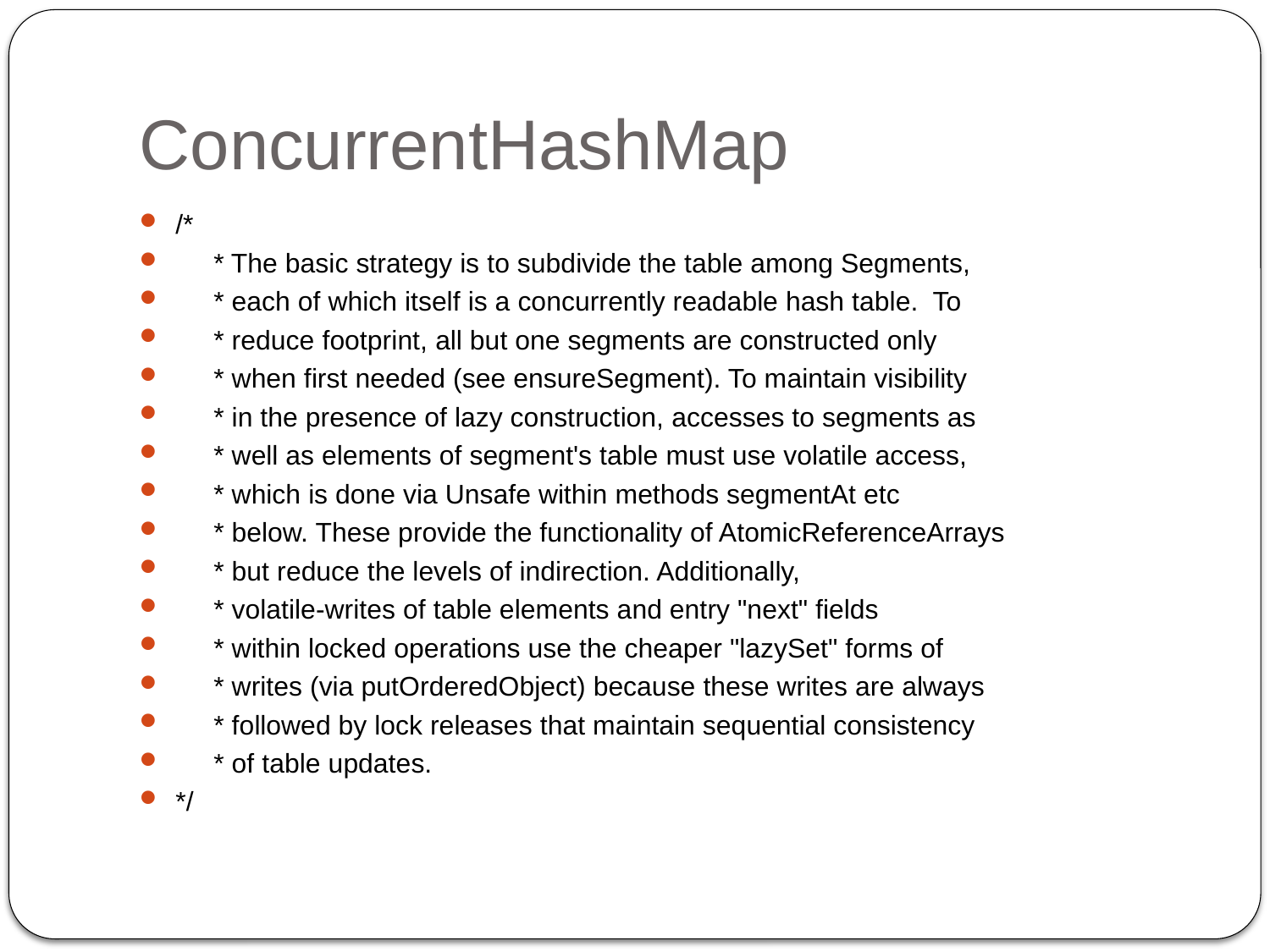

# ConcurrentHashMap
/*
     * The basic strategy is to subdivide the table among Segments,
     * each of which itself is a concurrently readable hash table.  To
     * reduce footprint, all but one segments are constructed only
     * when first needed (see ensureSegment). To maintain visibility
     * in the presence of lazy construction, accesses to segments as
     * well as elements of segment's table must use volatile access,
     * which is done via Unsafe within methods segmentAt etc
     * below. These provide the functionality of AtomicReferenceArrays
     * but reduce the levels of indirection. Additionally,
     * volatile-writes of table elements and entry "next" fields
     * within locked operations use the cheaper "lazySet" forms of
     * writes (via putOrderedObject) because these writes are always
     * followed by lock releases that maintain sequential consistency
     * of table updates.
*/